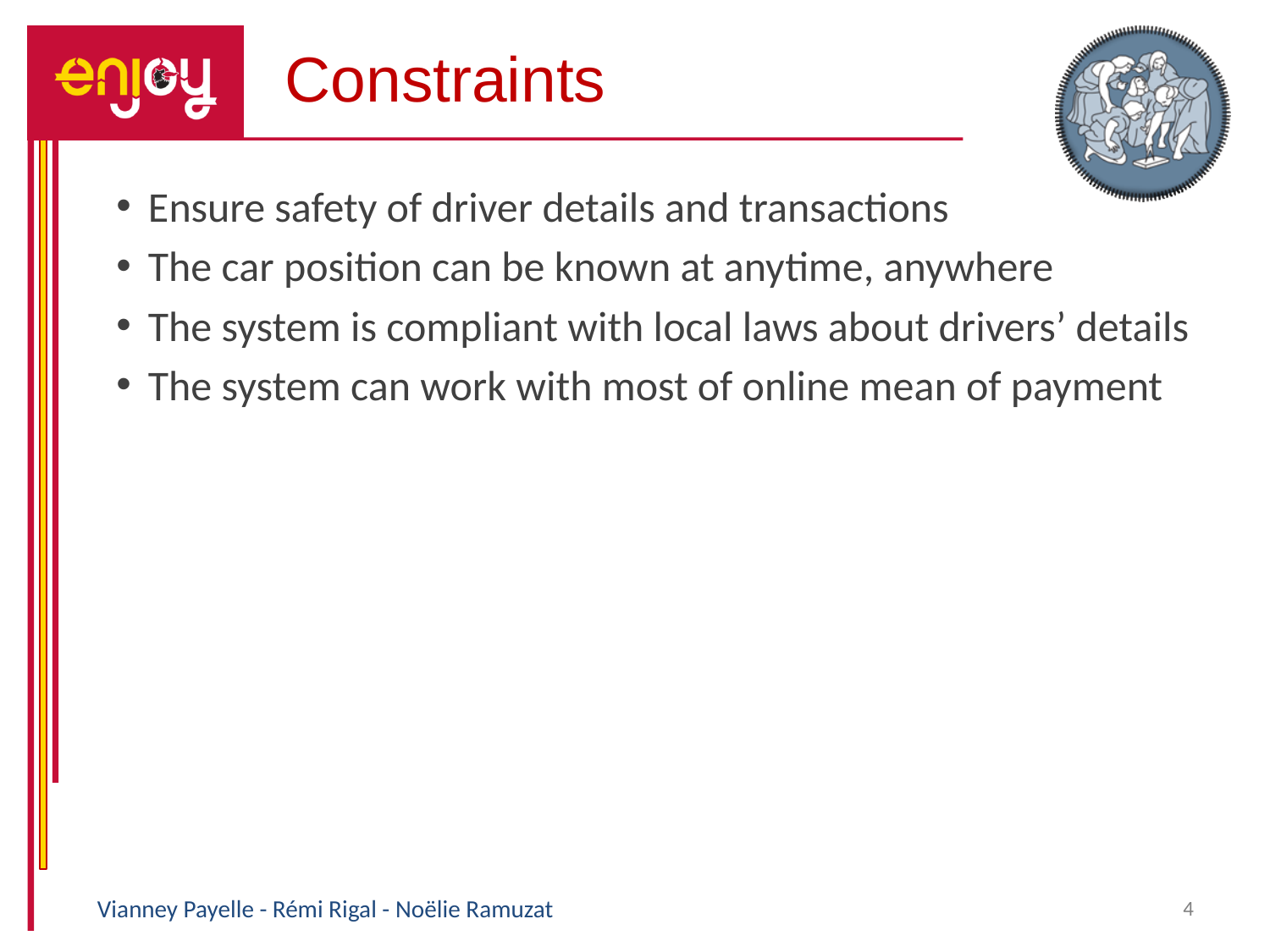

Constraints
# Ensure safety of driver details and transactions
The car position can be known at anytime, anywhere
The system is compliant with local laws about drivers’ details
The system can work with most of online mean of payment
Vianney Payelle - Rémi Rigal - Noëlie Ramuzat
4